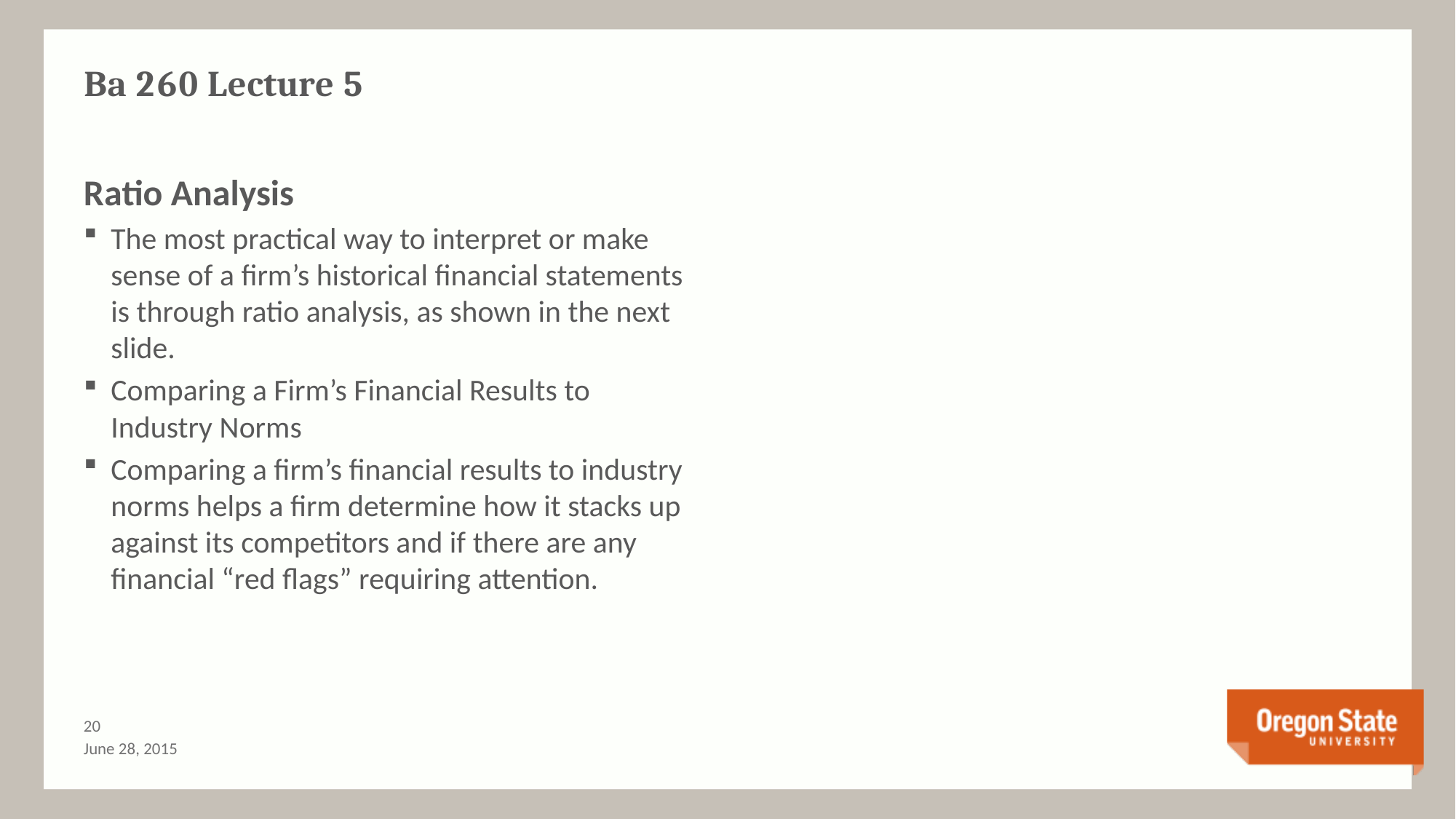

# Ba 260 Lecture 5
Ratio Analysis
The most practical way to interpret or make sense of a firm’s historical financial statements is through ratio analysis, as shown in the next slide.
Comparing a Firm’s Financial Results to Industry Norms
Comparing a firm’s financial results to industry norms helps a firm determine how it stacks up against its competitors and if there are any financial “red flags” requiring attention.

20
June 28, 2015